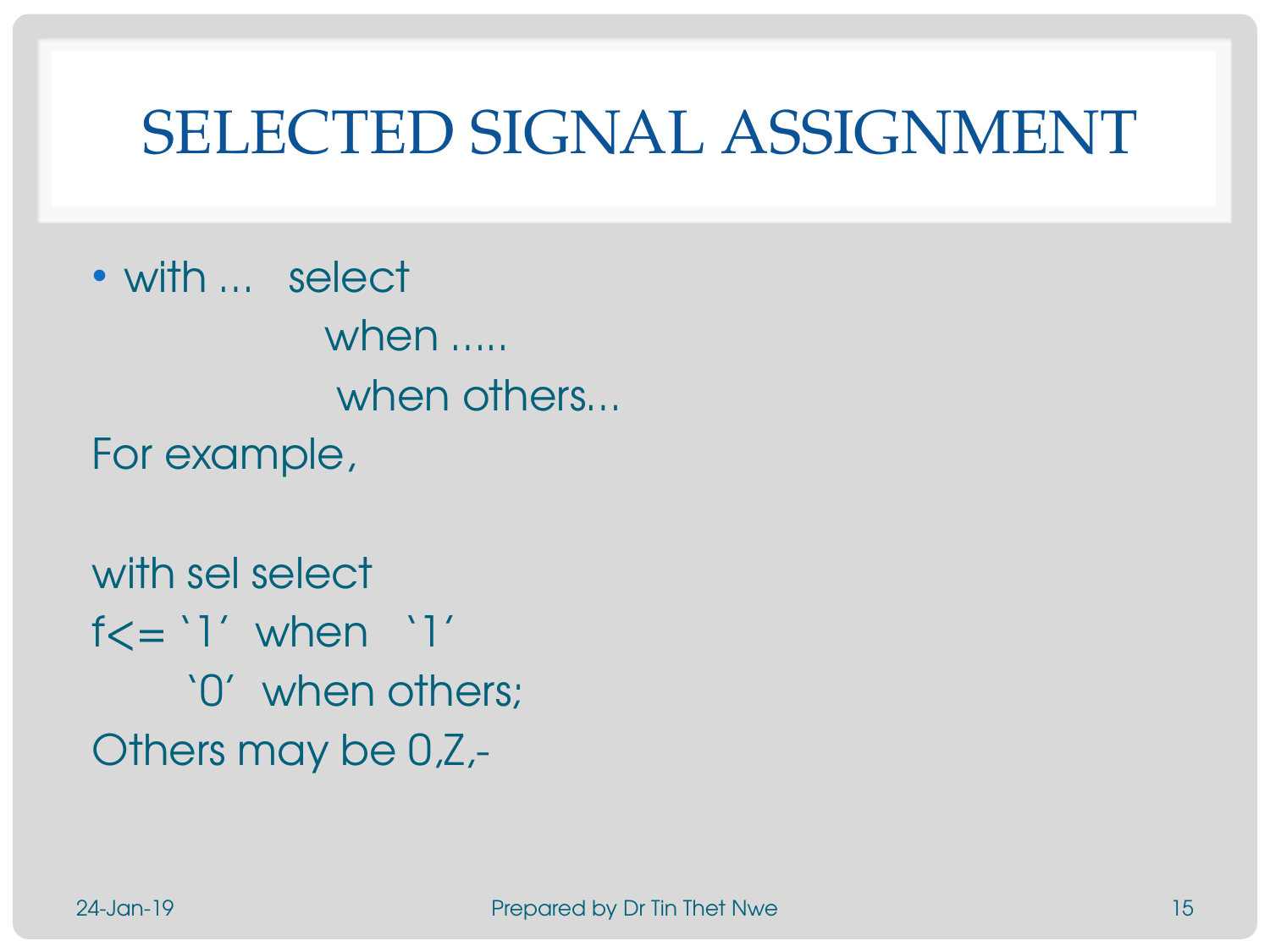

# Selected Signal Assignment
with …   select
                    when …..
                     when others…
For example,

with sel select
f<= ‘1’  when   ‘1’
        ‘0’  when others;
Others may be 0,Z,-

24-Jan-19
Prepared by Dr Tin Thet Nwe
15